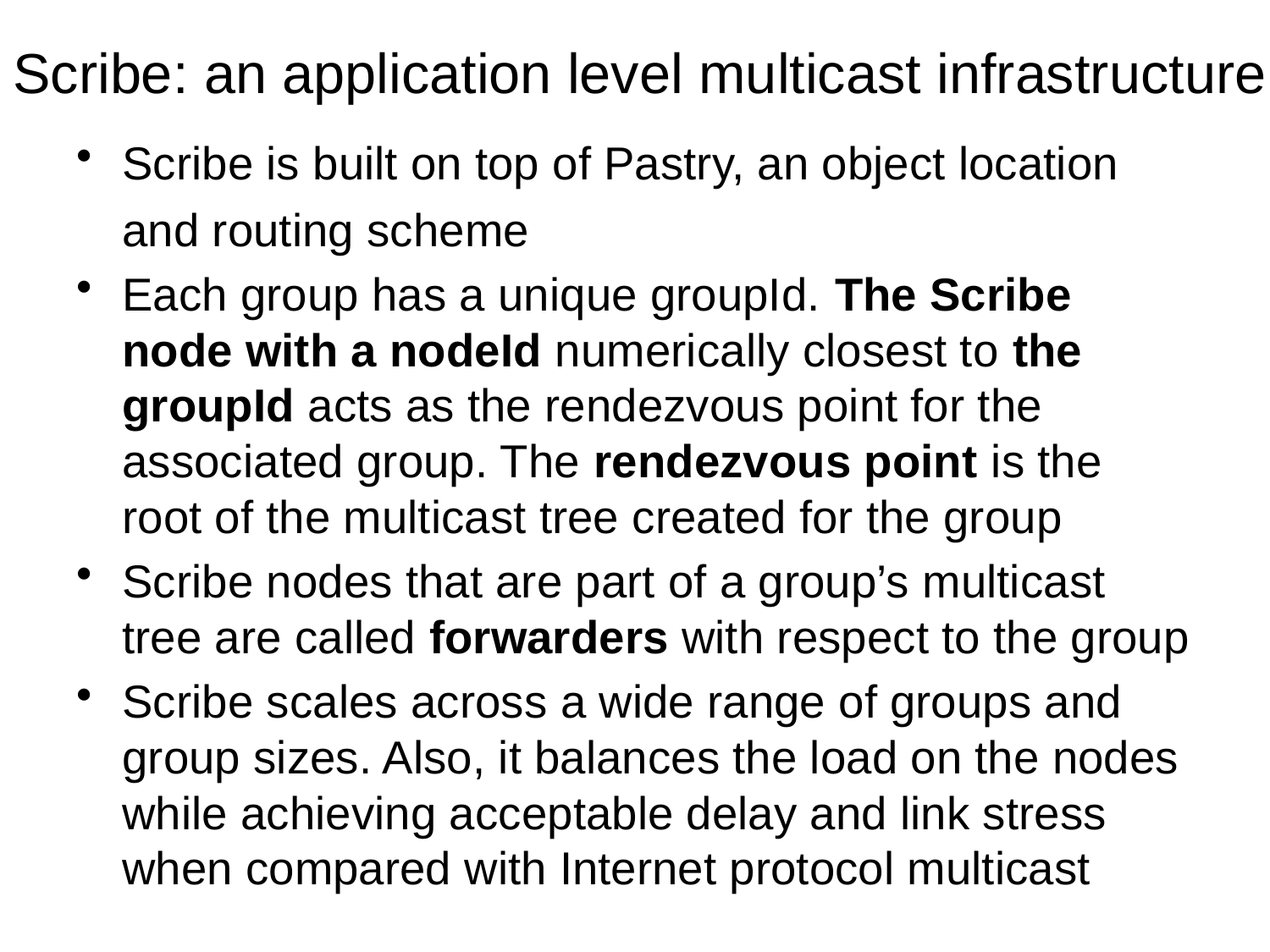

# Scribe: an application level multicast infrastructure
Scribe is built on top of Pastry, an object location and routing scheme
Each group has a unique groupId. The Scribe node with a nodeId numerically closest to the groupId acts as the rendezvous point for the associated group. The rendezvous point is the root of the multicast tree created for the group
Scribe nodes that are part of a group’s multicast tree are called forwarders with respect to the group
Scribe scales across a wide range of groups and group sizes. Also, it balances the load on the nodes while achieving acceptable delay and link stress when compared with Internet protocol multicast